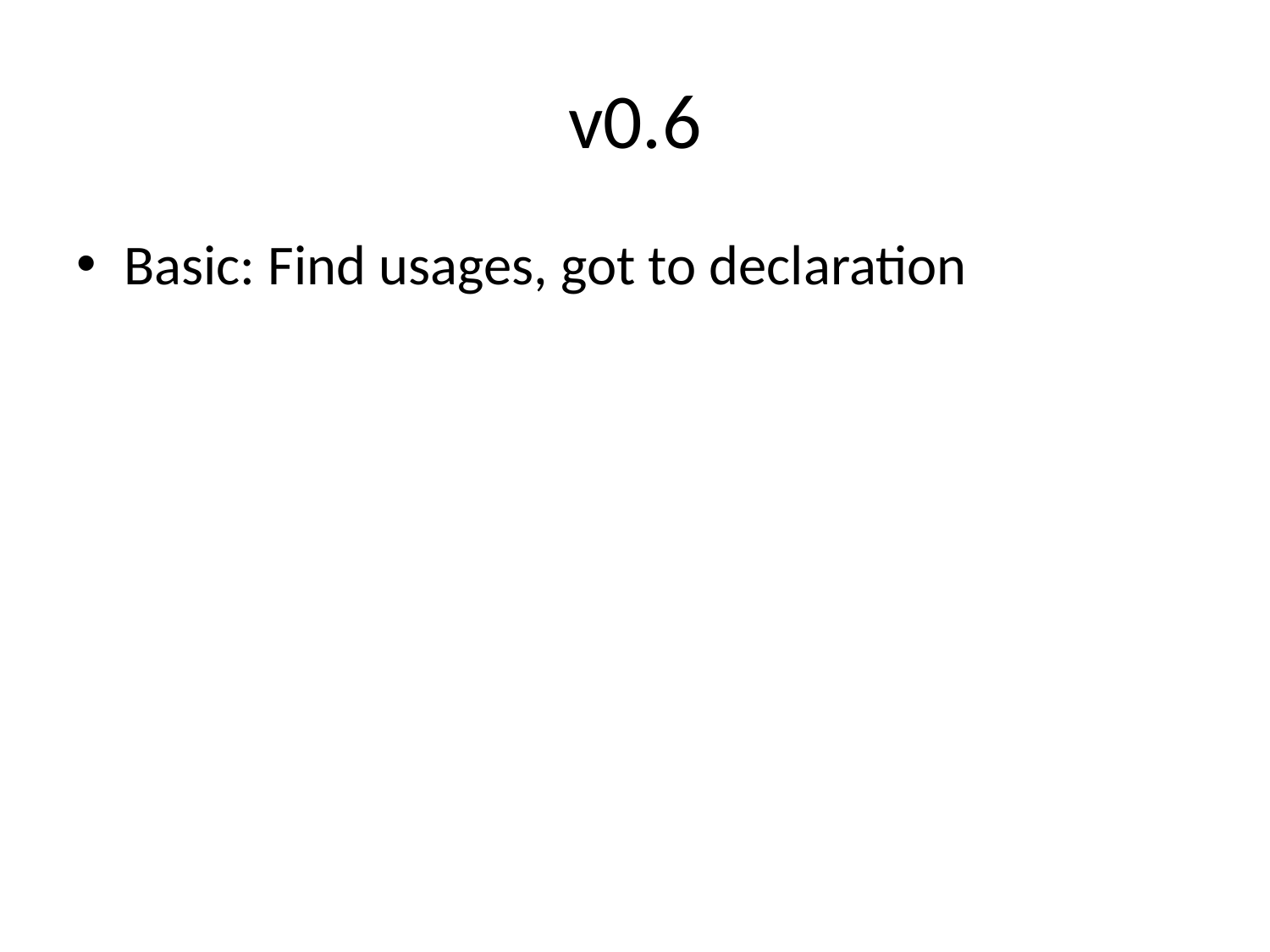

# v0.6
Basic: Find usages, got to declaration